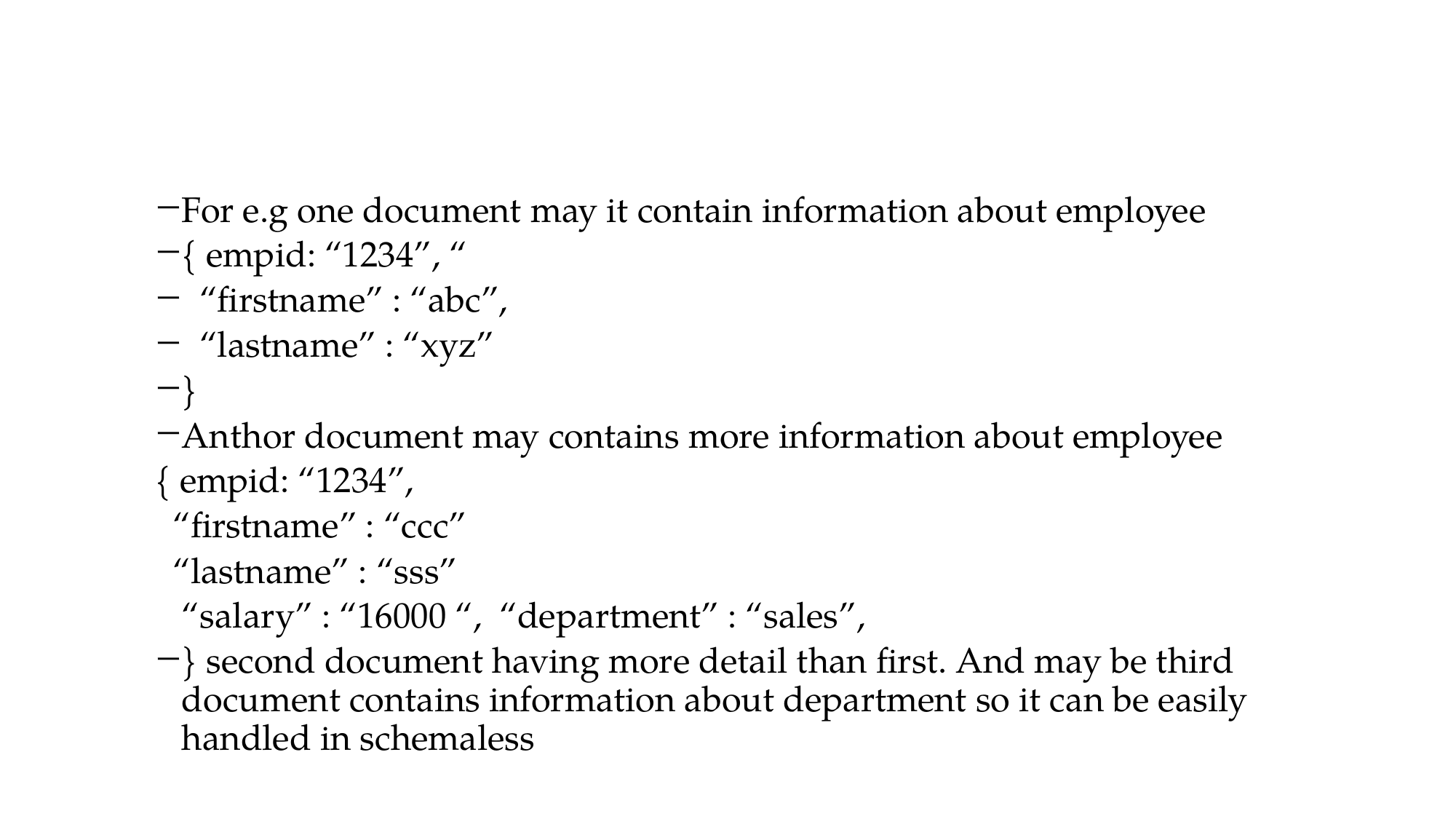

#
For e.g one document may it contain information about employee
{ empid: “1234”, “
  “firstname” : “abc”,
  “lastname” : “xyz”
}
Anthor document may contains more information about employee
{ empid: “1234”,
  “firstname” : “ccc”
  “lastname” : “sss”
   “salary” : “16000 “,  “department” : “sales”,
} second document having more detail than first. And may be third document contains information about department so it can be easily handled in schemaless